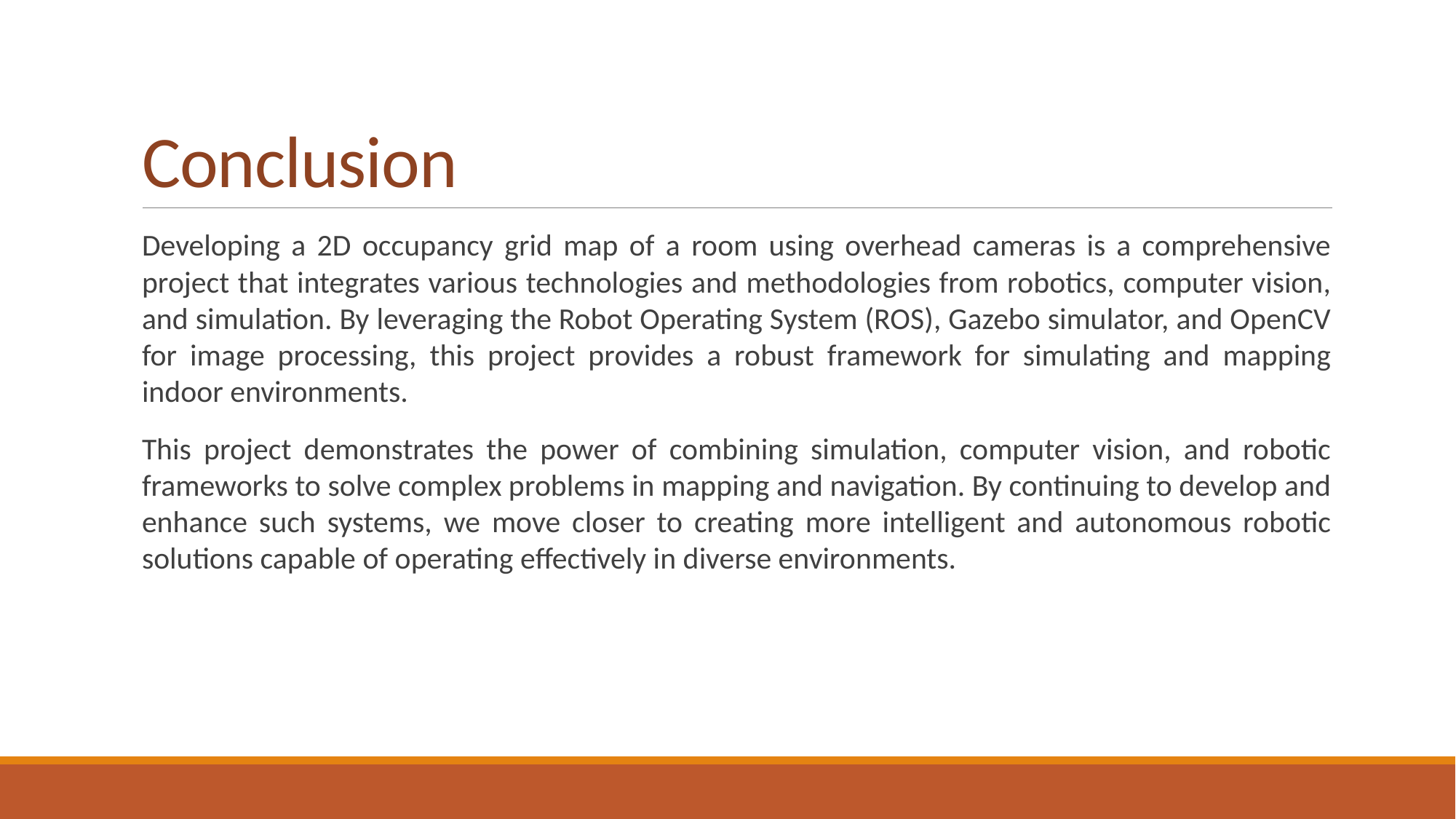

# Conclusion
Developing a 2D occupancy grid map of a room using overhead cameras is a comprehensive project that integrates various technologies and methodologies from robotics, computer vision, and simulation. By leveraging the Robot Operating System (ROS), Gazebo simulator, and OpenCV for image processing, this project provides a robust framework for simulating and mapping indoor environments.
This project demonstrates the power of combining simulation, computer vision, and robotic frameworks to solve complex problems in mapping and navigation. By continuing to develop and enhance such systems, we move closer to creating more intelligent and autonomous robotic solutions capable of operating effectively in diverse environments.